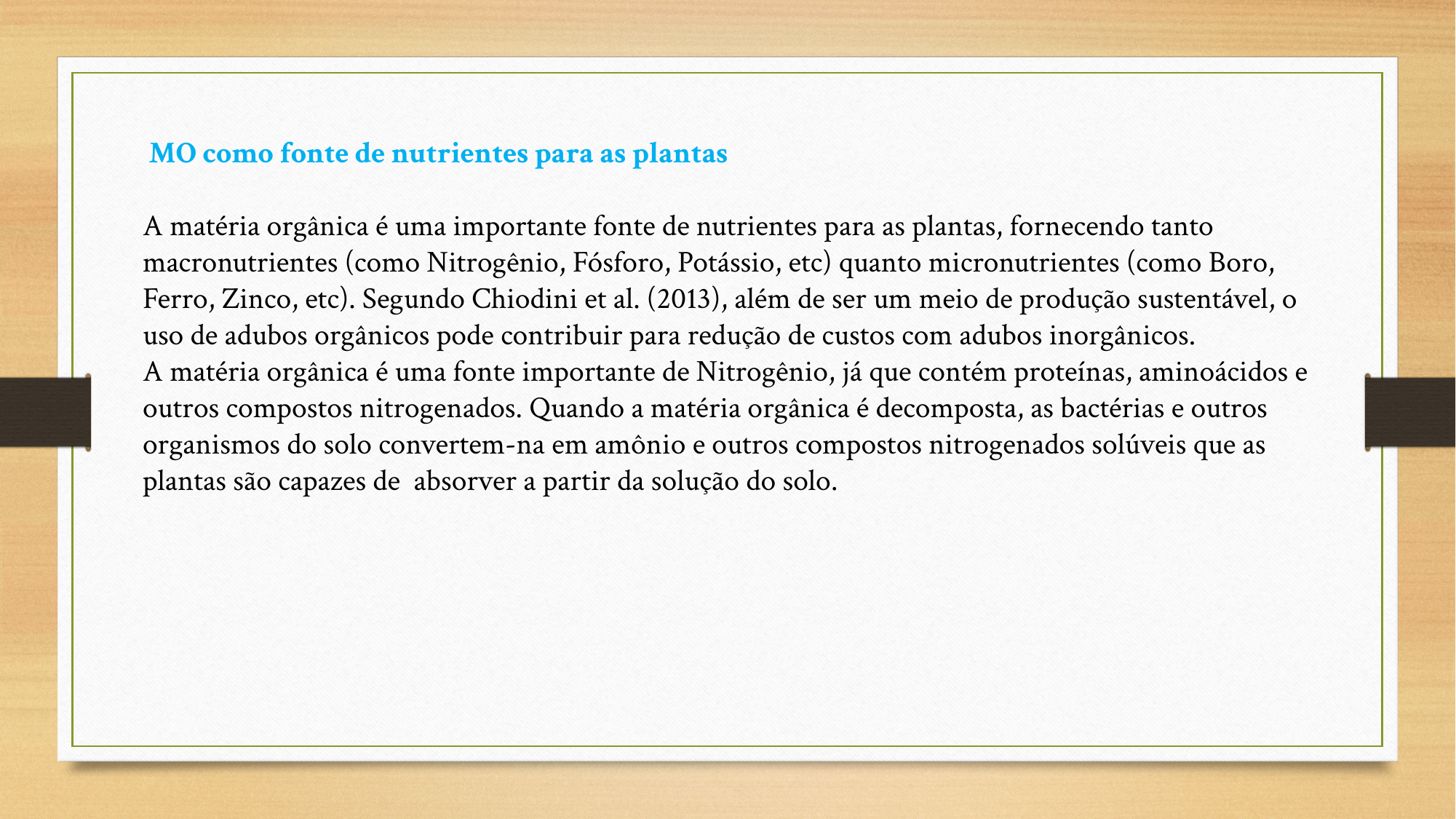

MO como fonte de nutrientes para as plantas

A matéria orgânica é uma importante fonte de nutrientes para as plantas, fornecendo tanto macronutrientes (como Nitrogênio, Fósforo, Potássio, etc) quanto micronutrientes (como Boro, Ferro, Zinco, etc). Segundo Chiodini et al. (2013), além de ser um meio de produção sustentável, o uso de adubos orgânicos pode contribuir para redução de custos com adubos inorgânicos.
A matéria orgânica é uma fonte importante de Nitrogênio, já que contém proteínas, aminoácidos e outros compostos nitrogenados. Quando a matéria orgânica é decomposta, as bactérias e outros organismos do solo convertem-na em amônio e outros compostos nitrogenados solúveis que as plantas são capazes de  absorver a partir da solução do solo.